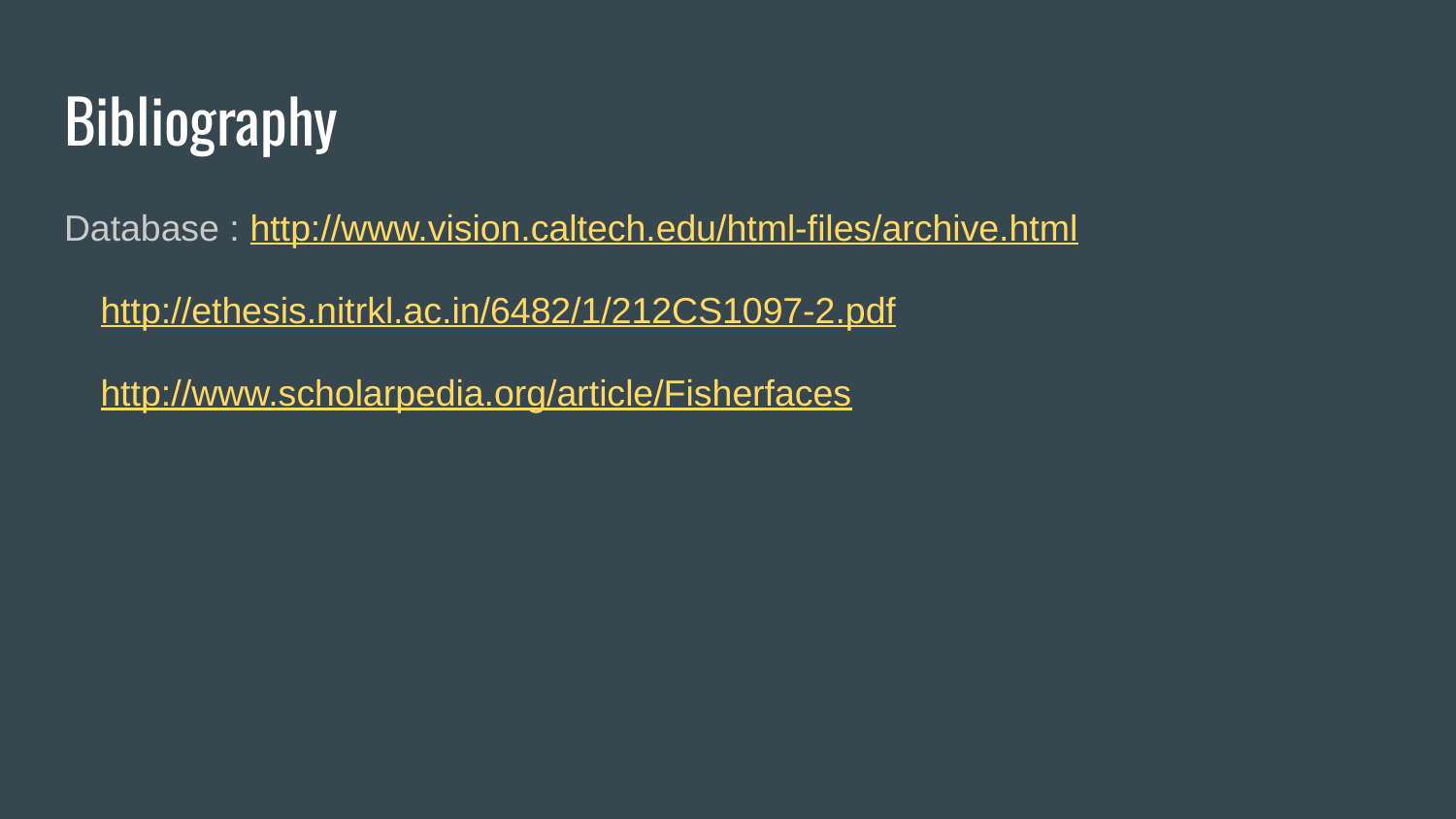

# Bibliography
Database : http://www.vision.caltech.edu/html-files/archive.html
http://ethesis.nitrkl.ac.in/6482/1/212CS1097-2.pdf
http://www.scholarpedia.org/article/Fisherfaces